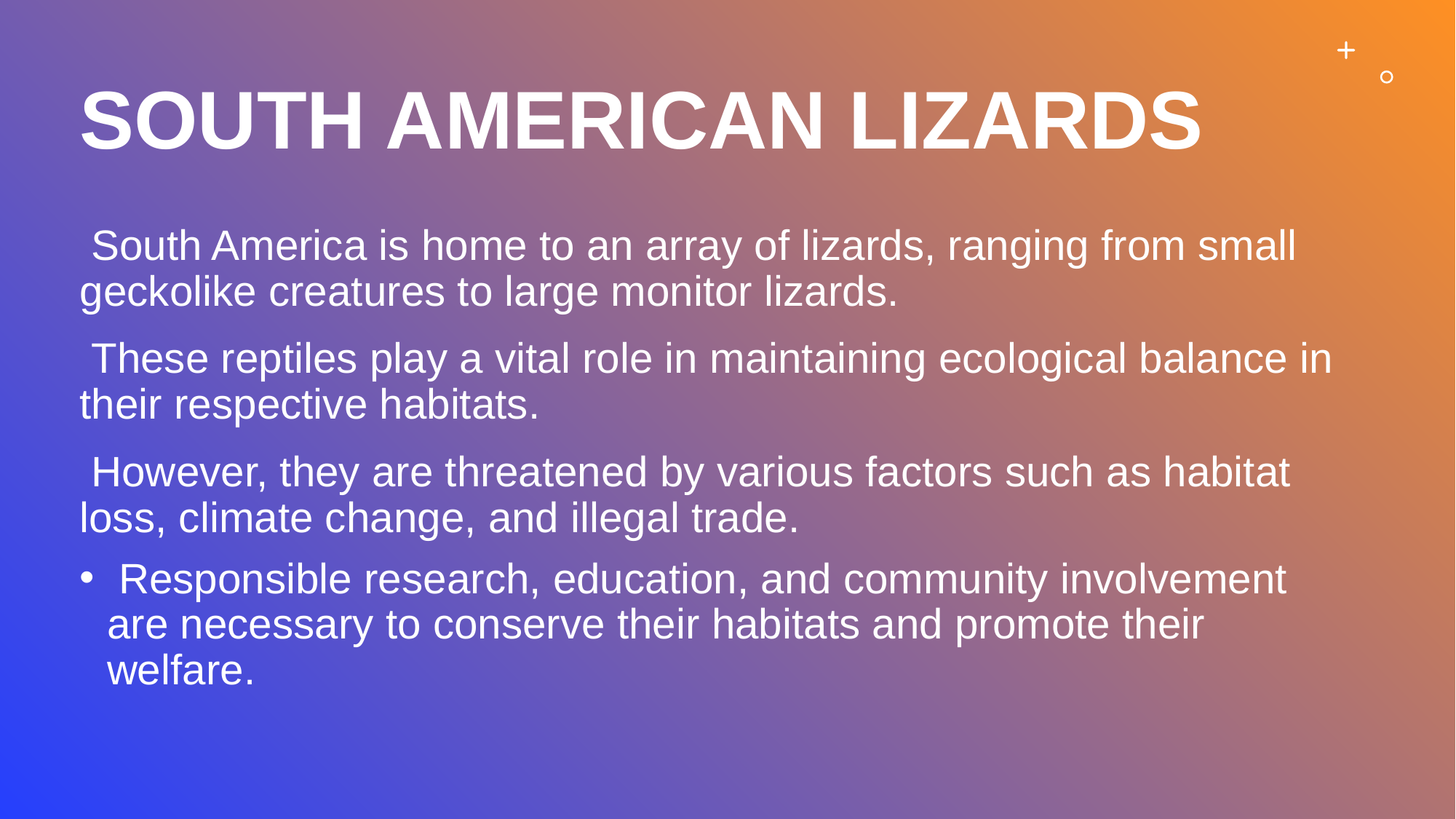

# South American Lizards
 South America is home to an array of lizards, ranging from small geckolike creatures to large monitor lizards.
 These reptiles play a vital role in maintaining ecological balance in their respective habitats.
 However, they are threatened by various factors such as habitat loss, climate change, and illegal trade.
 Responsible research, education, and community involvement are necessary to conserve their habitats and promote their welfare.